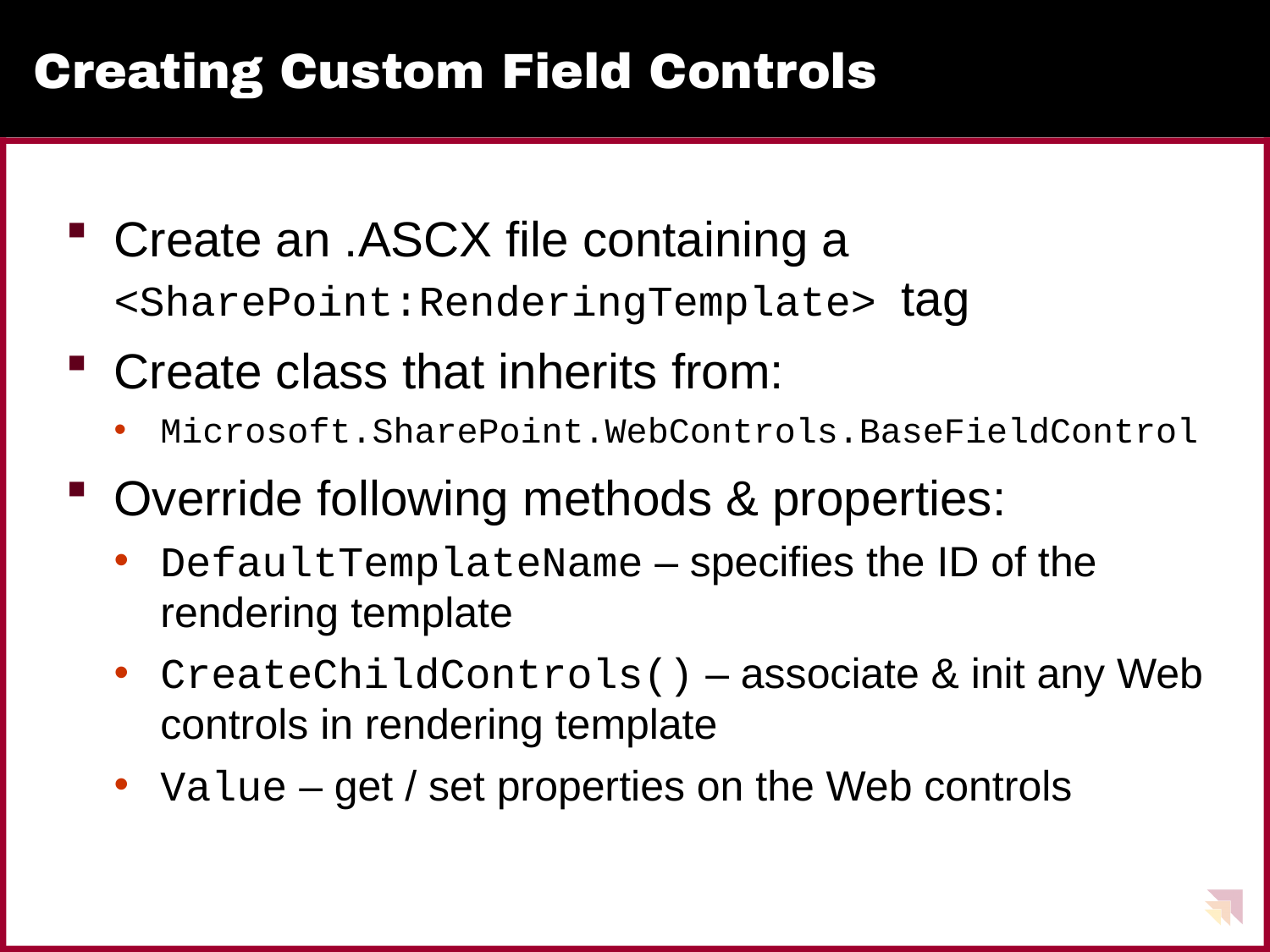

# Creating Custom Field Controls
Create an .ASCX file containing a <SharePoint:RenderingTemplate> tag
Create class that inherits from:
Microsoft.SharePoint.WebControls.BaseFieldControl
Override following methods & properties:
DefaultTemplateName – specifies the ID of the rendering template
CreateChildControls() – associate & init any Web controls in rendering template
Value – get / set properties on the Web controls